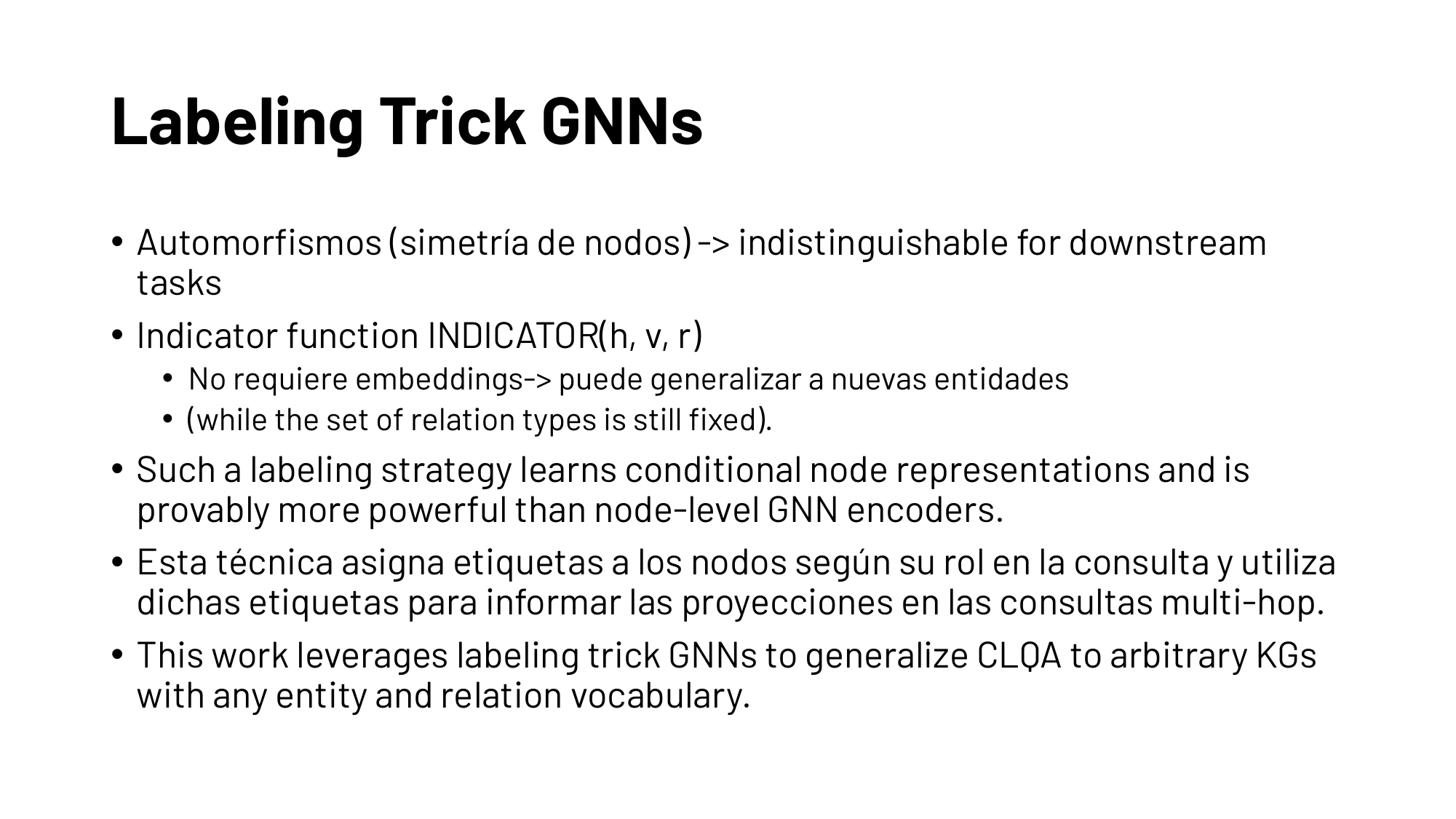

# Labeling Trick GNNs
Automorfismos (simetría de nodos) -> indistinguishable for downstream tasks
Indicator function INDICATOR(h, v, r)
No requiere embeddings-> puede generalizar a nuevas entidades
(while the set of relation types is still fixed).
Such a labeling strategy learns conditional node representations and is provably more powerful than node-level GNN encoders.
Esta técnica asigna etiquetas a los nodos según su rol en la consulta y utiliza dichas etiquetas para informar las proyecciones en las consultas multi-hop.
This work leverages labeling trick GNNs to generalize CLQA to arbitrary KGs with any entity and relation vocabulary.